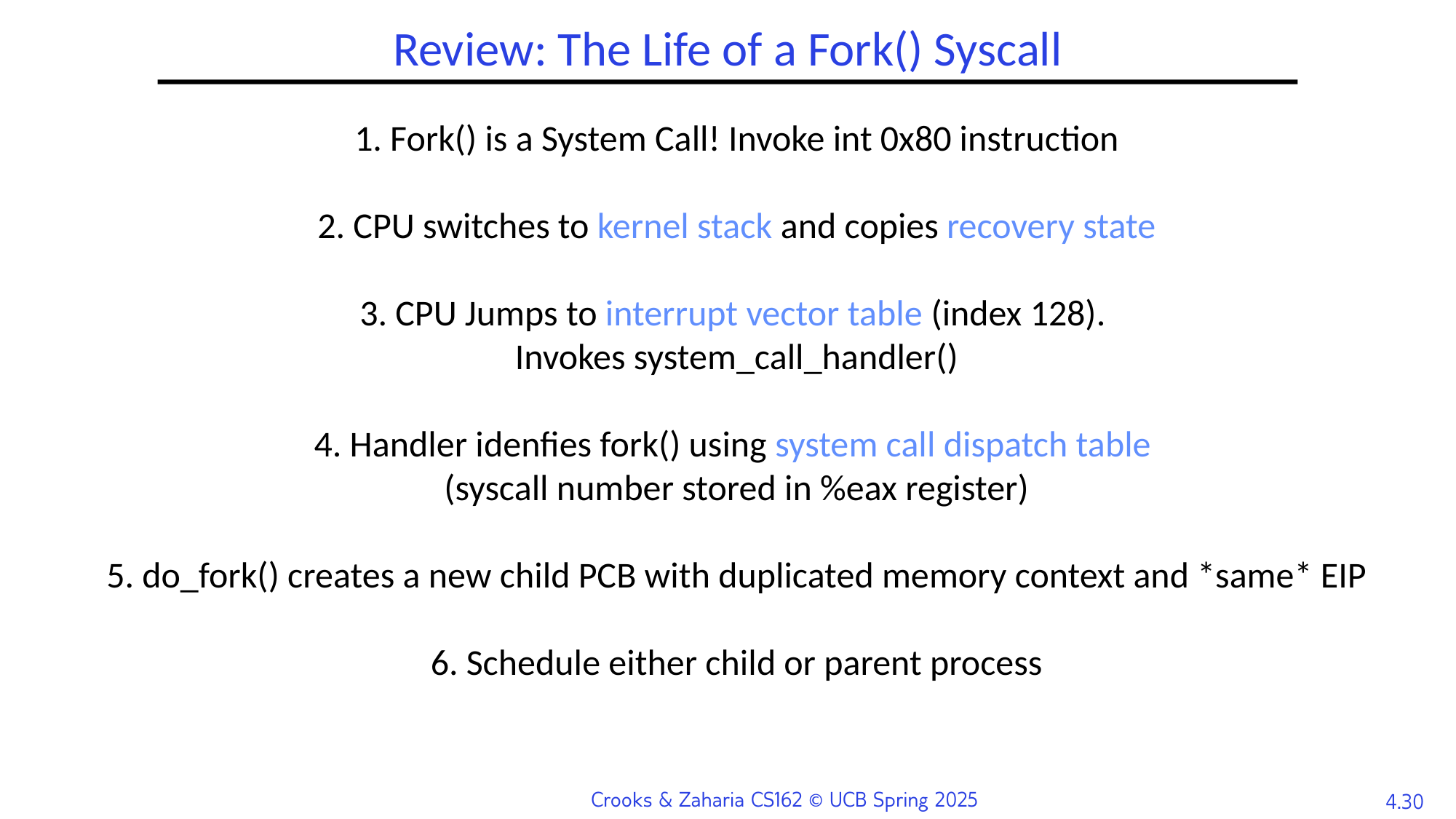

# Review: The Life of a Fork() Syscall
1. Fork() is a System Call! Invoke int 0x80 instruction

2. CPU switches to kernel stack and copies recovery state

3. CPU Jumps to interrupt vector table (index 128).
Invokes system_call_handler()

4. Handler idenfies fork() using system call dispatch table
(syscall number stored in %eax register)

5. do_fork() creates a new child PCB with duplicated memory context and *same* EIP

6. Schedule either child or parent process